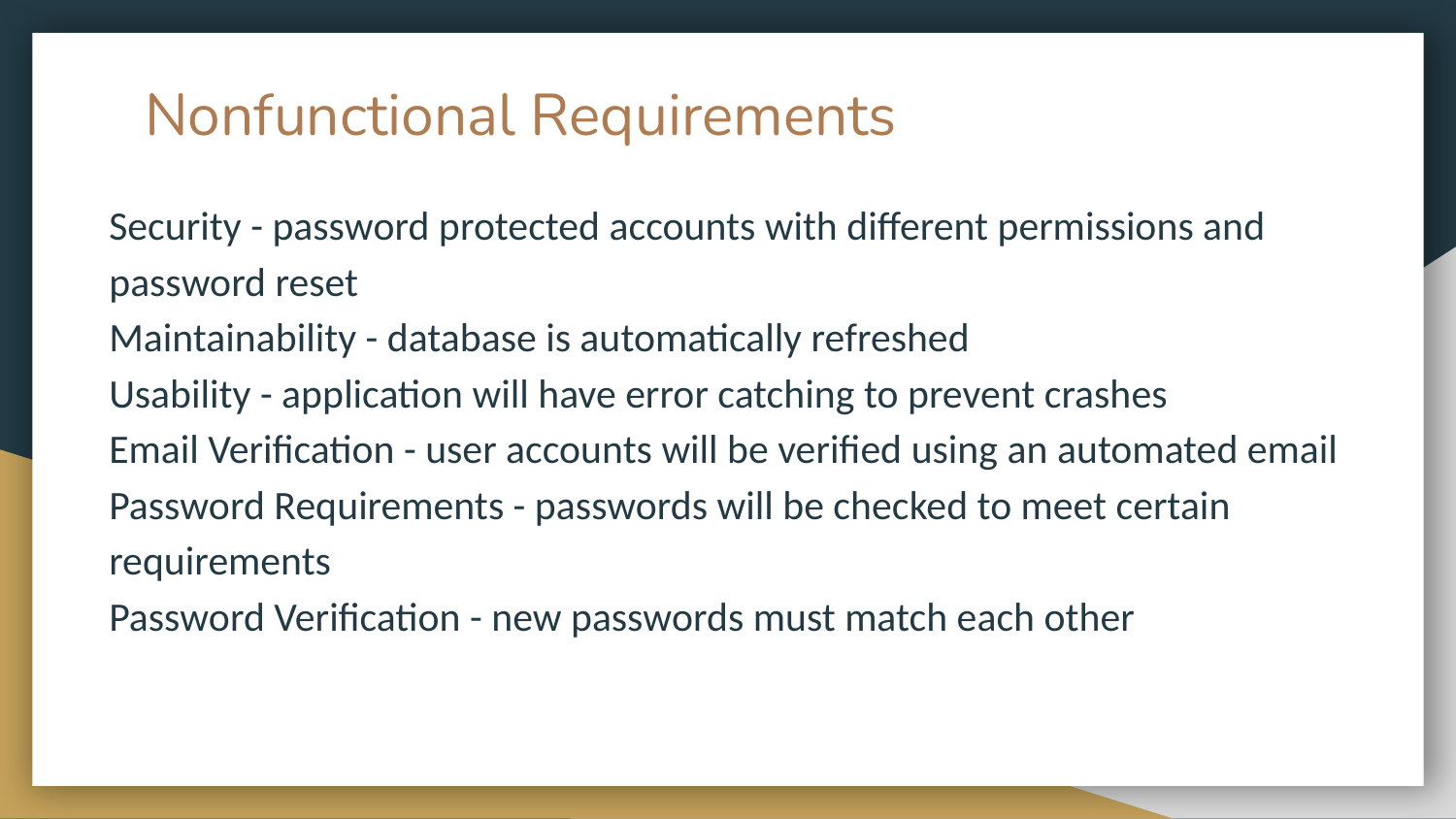

# Nonfunctional Requirements
Security - password protected accounts with different permissions and password reset
Maintainability - database is automatically refreshed
Usability - application will have error catching to prevent crashes
Email Verification - user accounts will be verified using an automated email
Password Requirements - passwords will be checked to meet certain requirements
Password Verification - new passwords must match each other